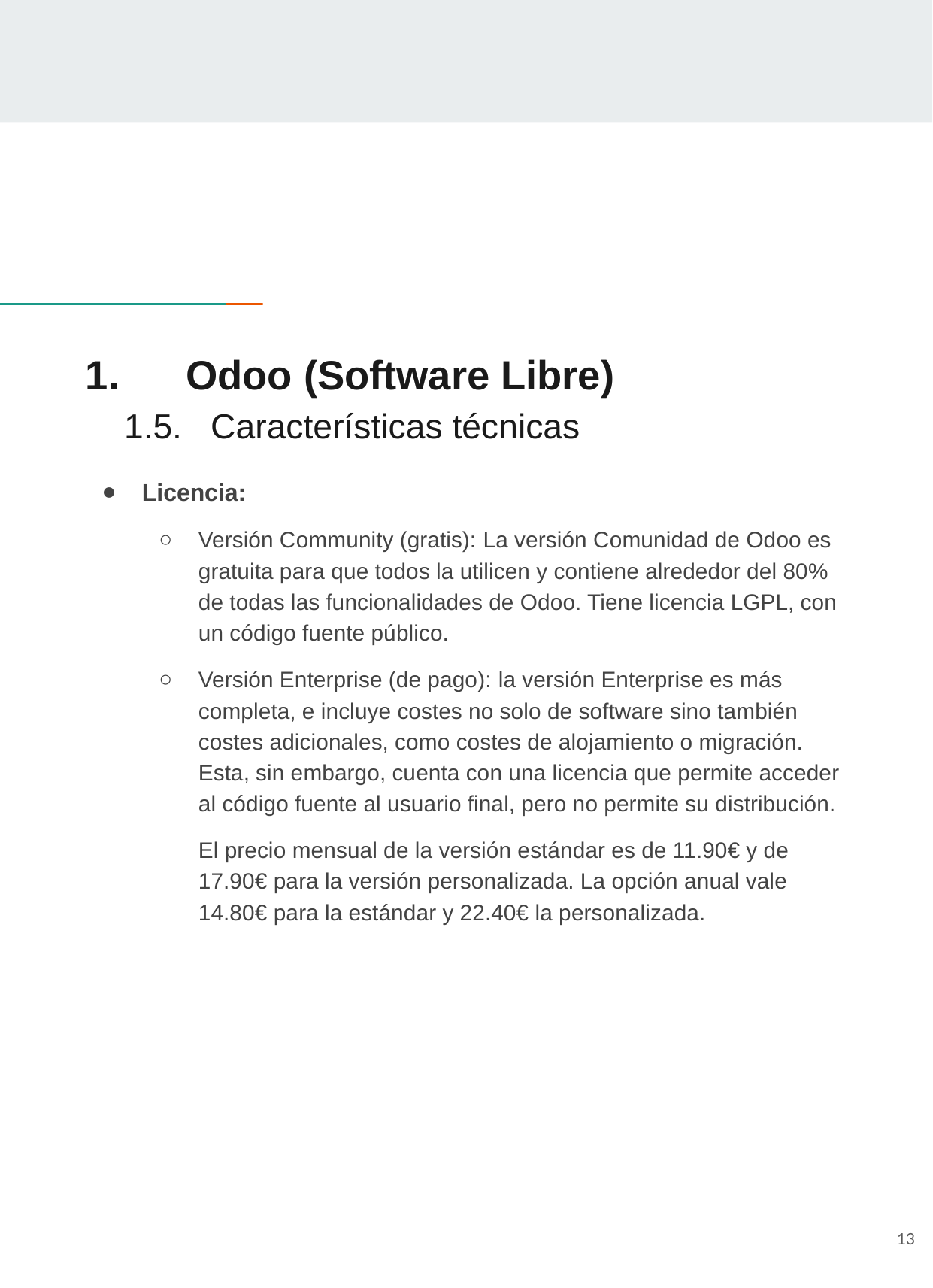

# 1.	Odoo (Software Libre)
    1.5.   Características técnicas

Licencia:
Versión Community (gratis): La versión Comunidad de Odoo es gratuita para que todos la utilicen y contiene alrededor del 80% de todas las funcionalidades de Odoo. Tiene licencia LGPL, con un código fuente público.
Versión Enterprise (de pago): la versión Enterprise es más completa, e incluye costes no solo de software sino también costes adicionales, como costes de alojamiento o migración. Esta, sin embargo, cuenta con una licencia que permite acceder al código fuente al usuario final, pero no permite su distribución.
El precio mensual de la versión estándar es de 11.90€ y de 17.90€ para la versión personalizada. La opción anual vale 14.80€ para la estándar y 22.40€ la personalizada.

13